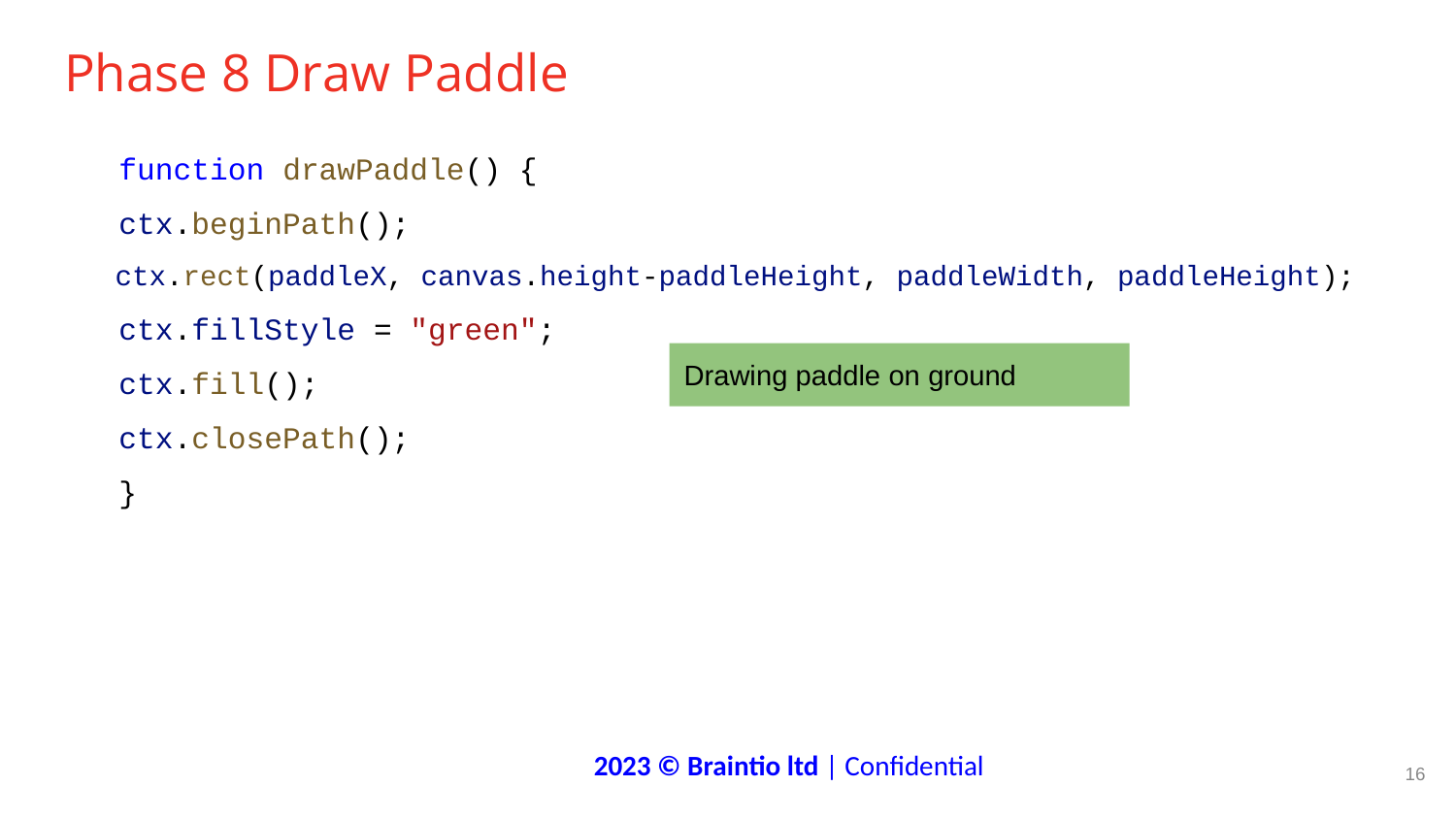

# Phase 8 Draw Paddle

   function drawPaddle() {
   ctx.beginPath();
   ctx.rect(paddleX, canvas.height-paddleHeight, paddleWidth, paddleHeight);
   ctx.fillStyle = "green";
   ctx.fill();
   ctx.closePath();
   }

Drawing paddle on ground
16